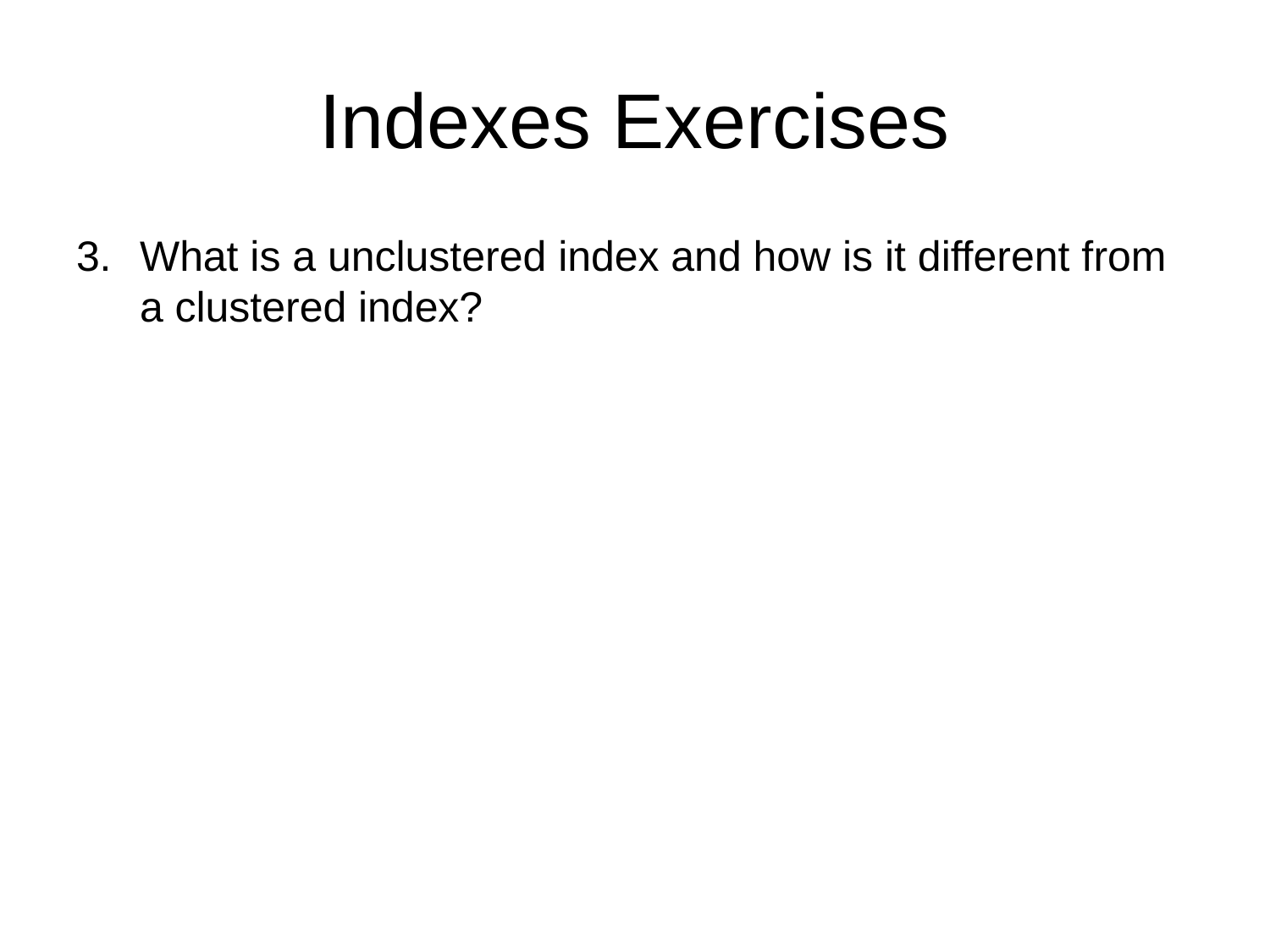

# Indexes Exercises
What is a unclustered index and how is it different from a clustered index?